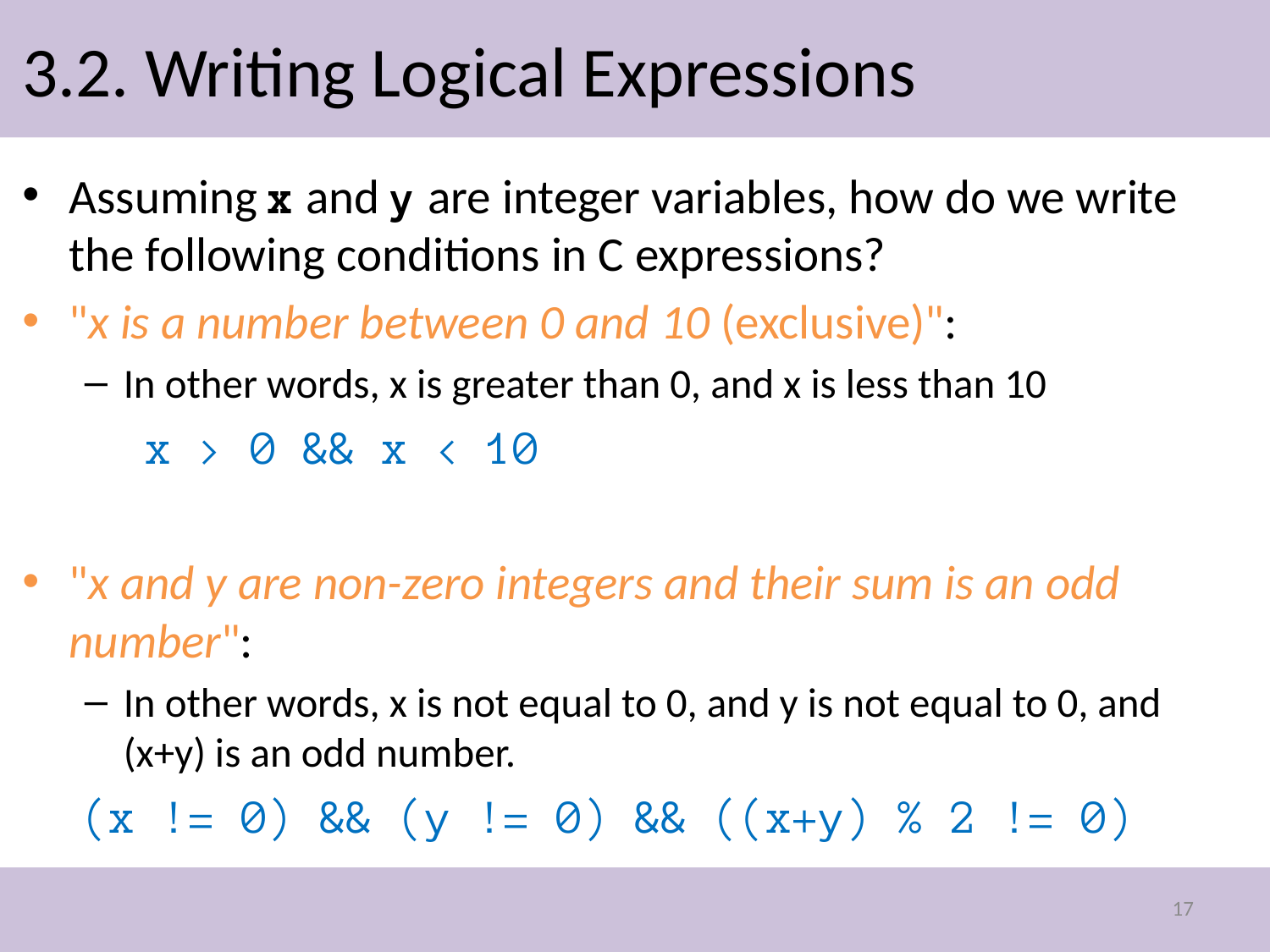

# 3.2. Writing Logical Expressions
Assuming x and y are integer variables, how do we write the following conditions in C expressions?
"x is a number between 0 and 10 (exclusive)":
In other words, x is greater than 0, and x is less than 10
	x > 0 && x < 10

"x and y are non-zero integers and their sum is an odd number":
In other words, x is not equal to 0, and y is not equal to 0, and (x+y) is an odd number.
	(x != 0) && (y != 0) && ((x+y) % 2 != 0)

17